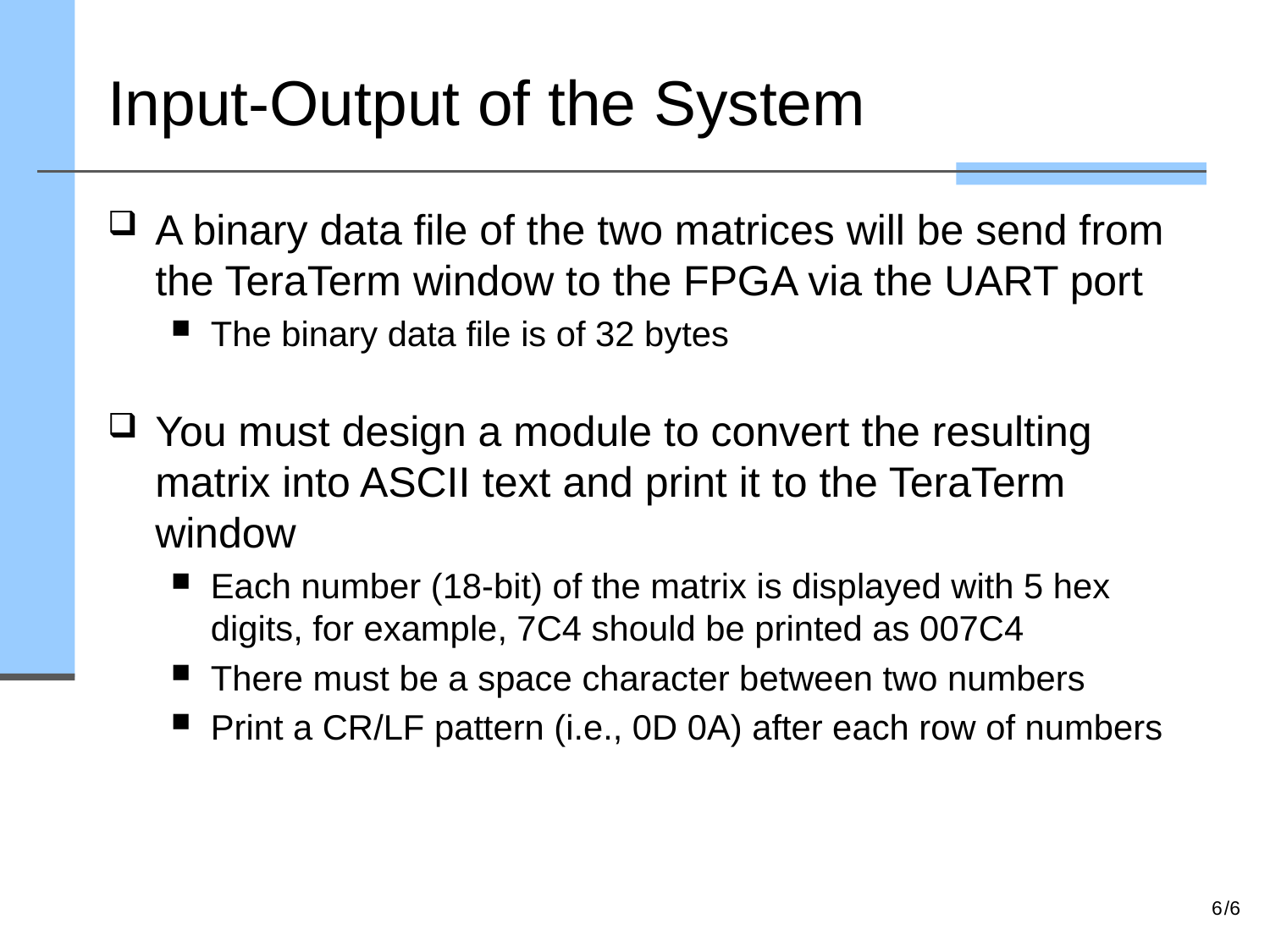

# Input-Output of the System
A binary data file of the two matrices will be send from the TeraTerm window to the FPGA via the UART port
The binary data file is of 32 bytes
You must design a module to convert the resulting matrix into ASCII text and print it to the TeraTerm window
Each number (18-bit) of the matrix is displayed with 5 hex digits, for example, 7C4 should be printed as 007C4
There must be a space character between two numbers
Print a CR/LF pattern (i.e., 0D 0A) after each row of numbers
6